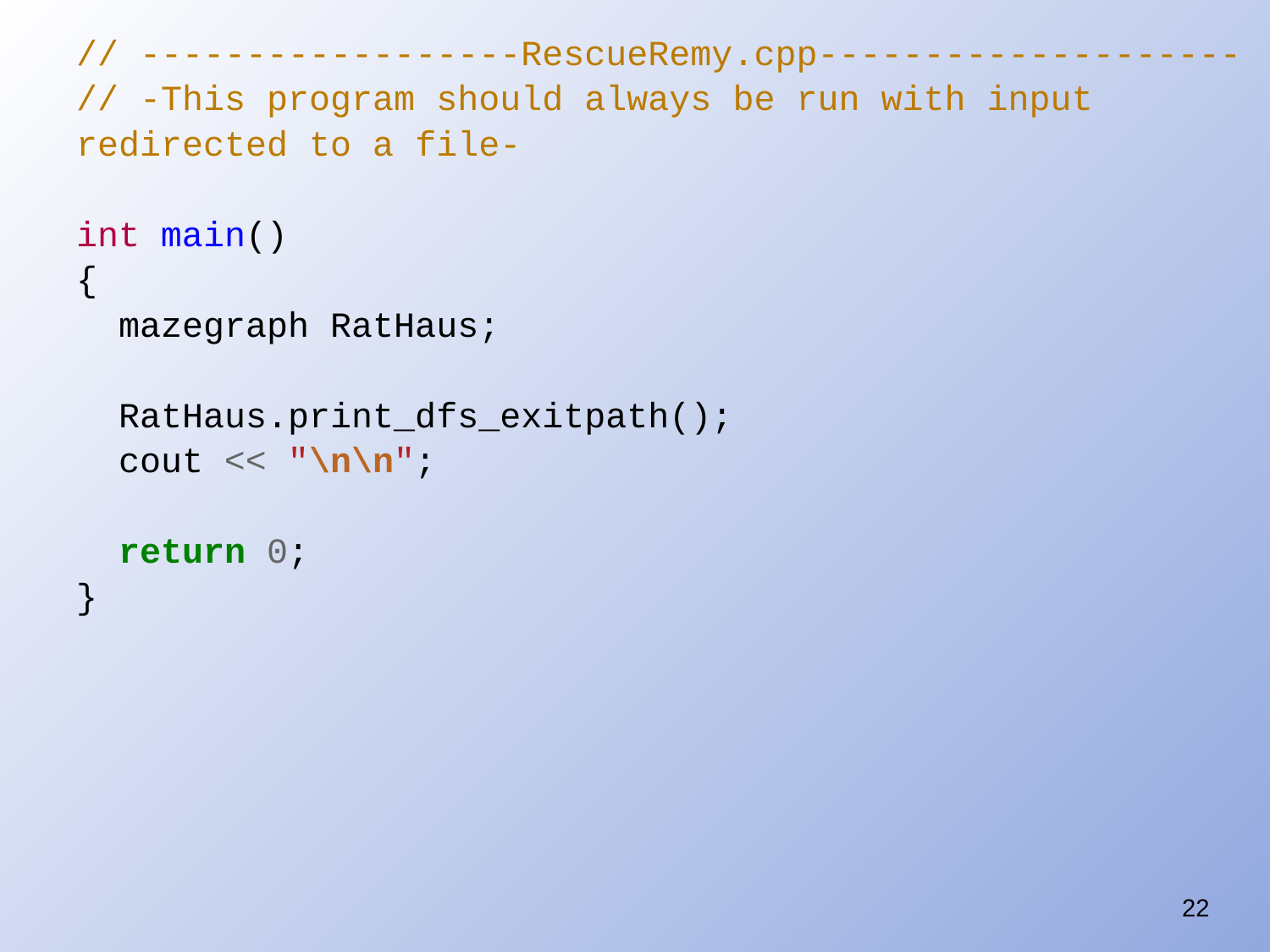

// ------------------RescueRemy.cpp--------------------
// -This program should always be run with input redirected to a file-

int main()
{
  mazegraph RatHaus;

  RatHaus.print_dfs_exitpath();
  cout << "\n\n";

  return 0;
}
22